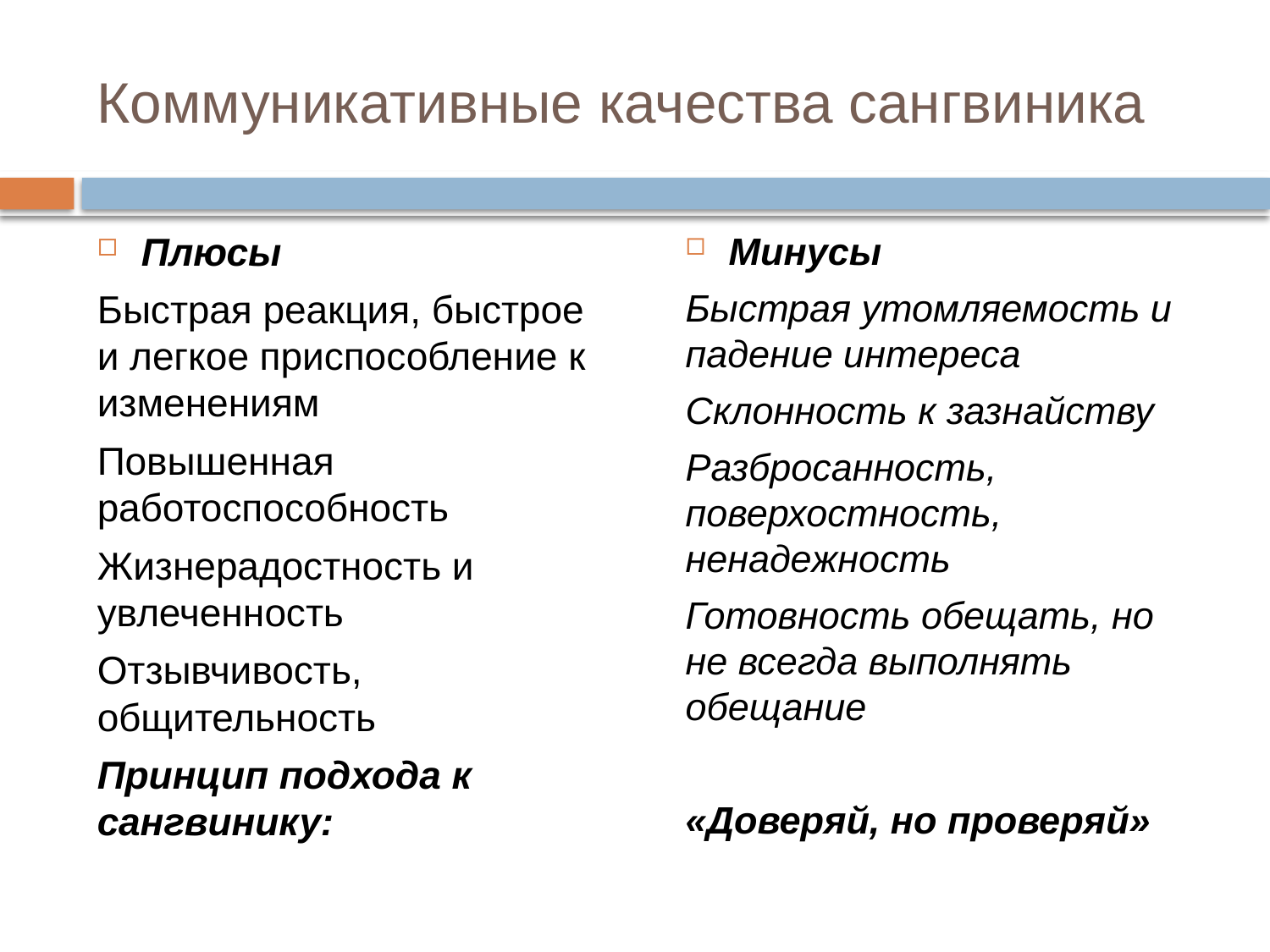

# Коммуникативные качества сангвиника
Плюсы
Быстрая реакция, быстрое и легкое приспособление к изменениям
Повышенная работоспособность
Жизнерадостность и увлеченность
Отзывчивость, общительность
Принцип подхода к сангвинику:

Минусы
Быстрая утомляемость и падение интереса
Склонность к зазнайству
Разбросанность, поверхостность, ненадежность
Готовность обещать, но не всегда выполнять обещание

«Доверяй, но проверяй»